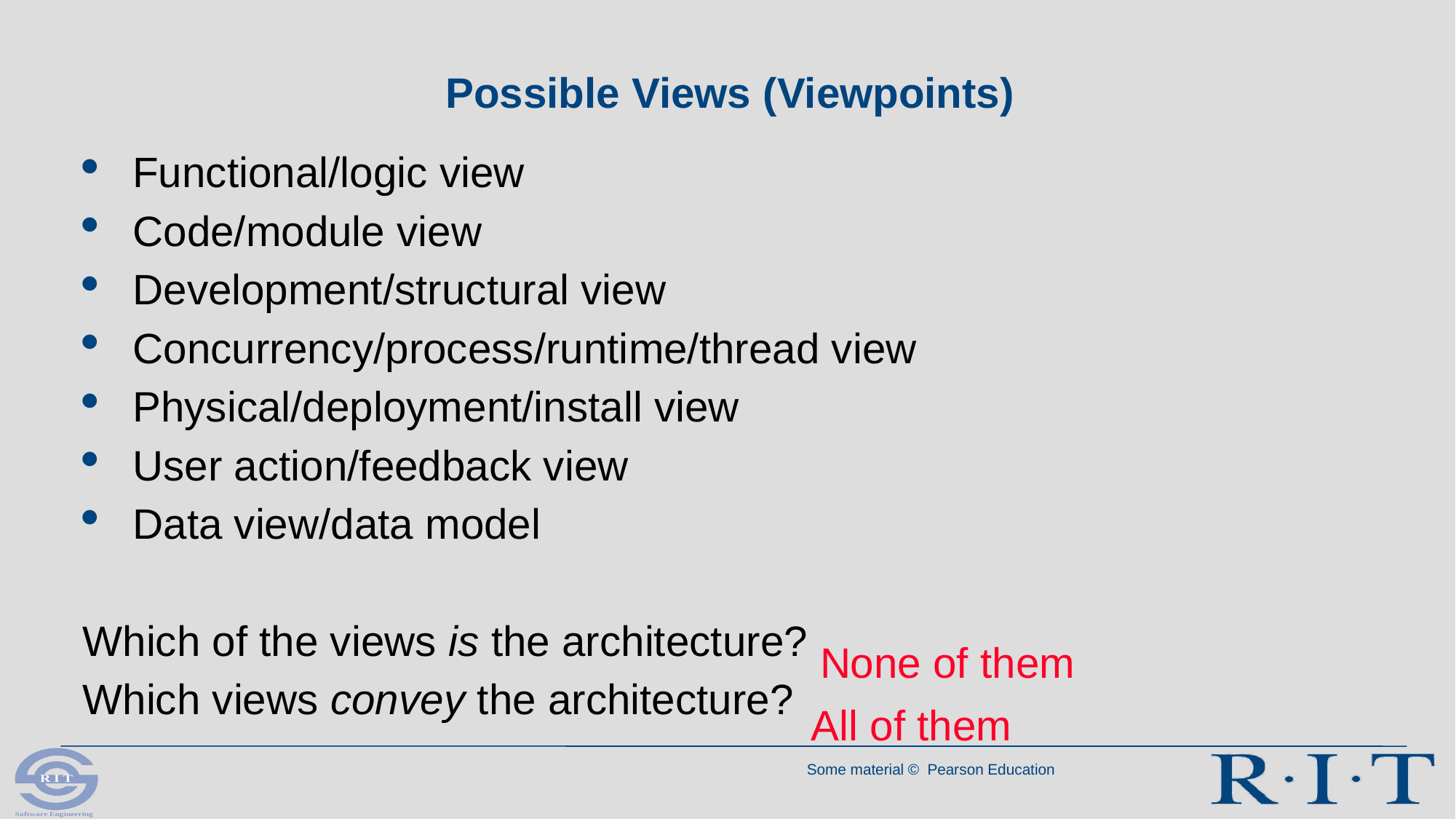

# Possible Views (Viewpoints)
Functional/logic view
Code/module view
Development/structural view
Concurrency/process/runtime/thread view
Physical/deployment/install view
User action/feedback view
Data view/data model

Which of the views is the architecture?
Which views convey the architecture?
None of them
All of them